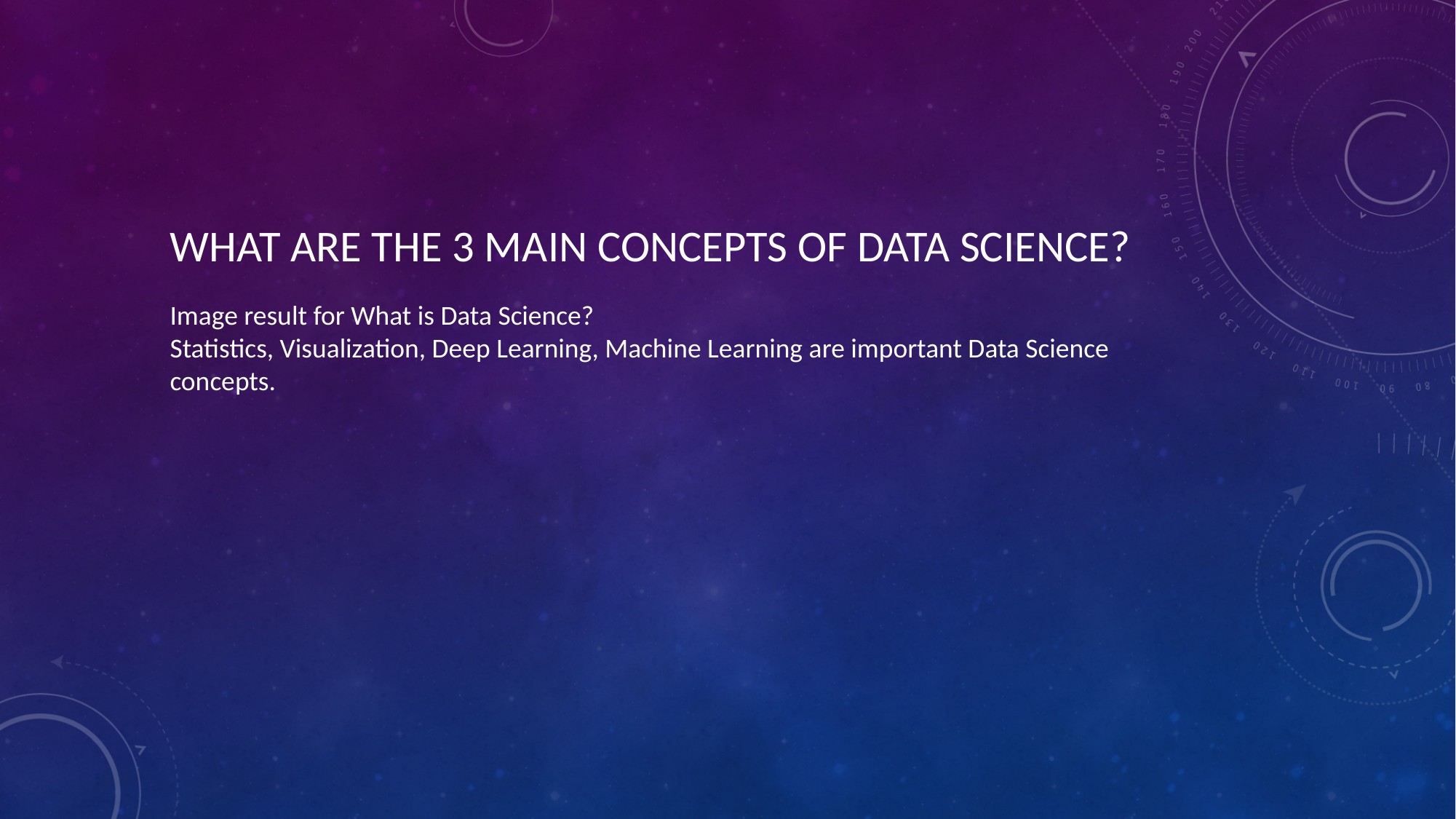

# What are the 3 main concepts of data science?
Image result for What is Data Science?
Statistics, Visualization, Deep Learning, Machine Learning are important Data Science concepts.